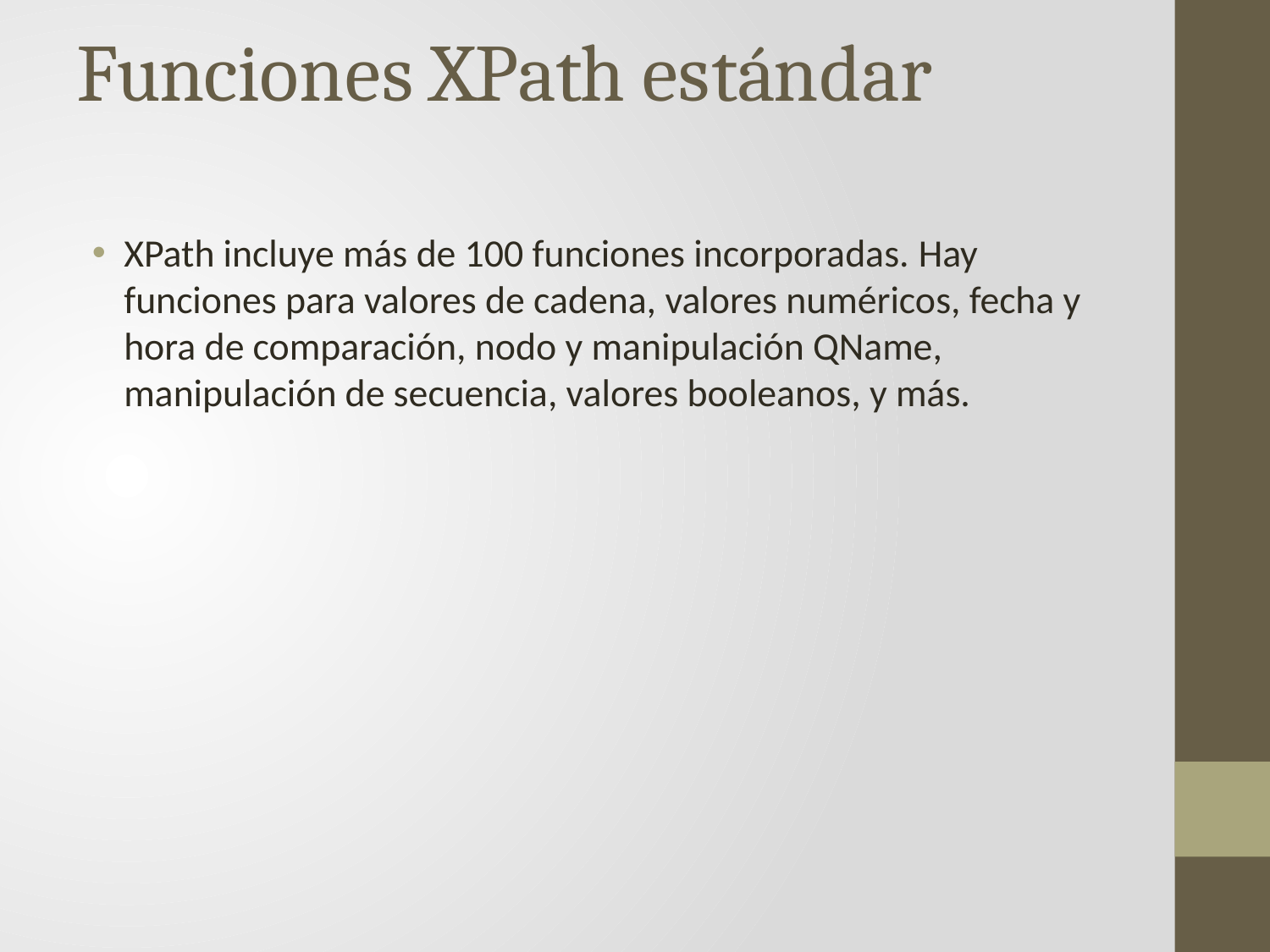

# Funciones XPath estándar
XPath incluye más de 100 funciones incorporadas. Hay funciones para valores de cadena, valores numéricos, fecha y hora de comparación, nodo y manipulación QName, manipulación de secuencia, valores booleanos, y más.